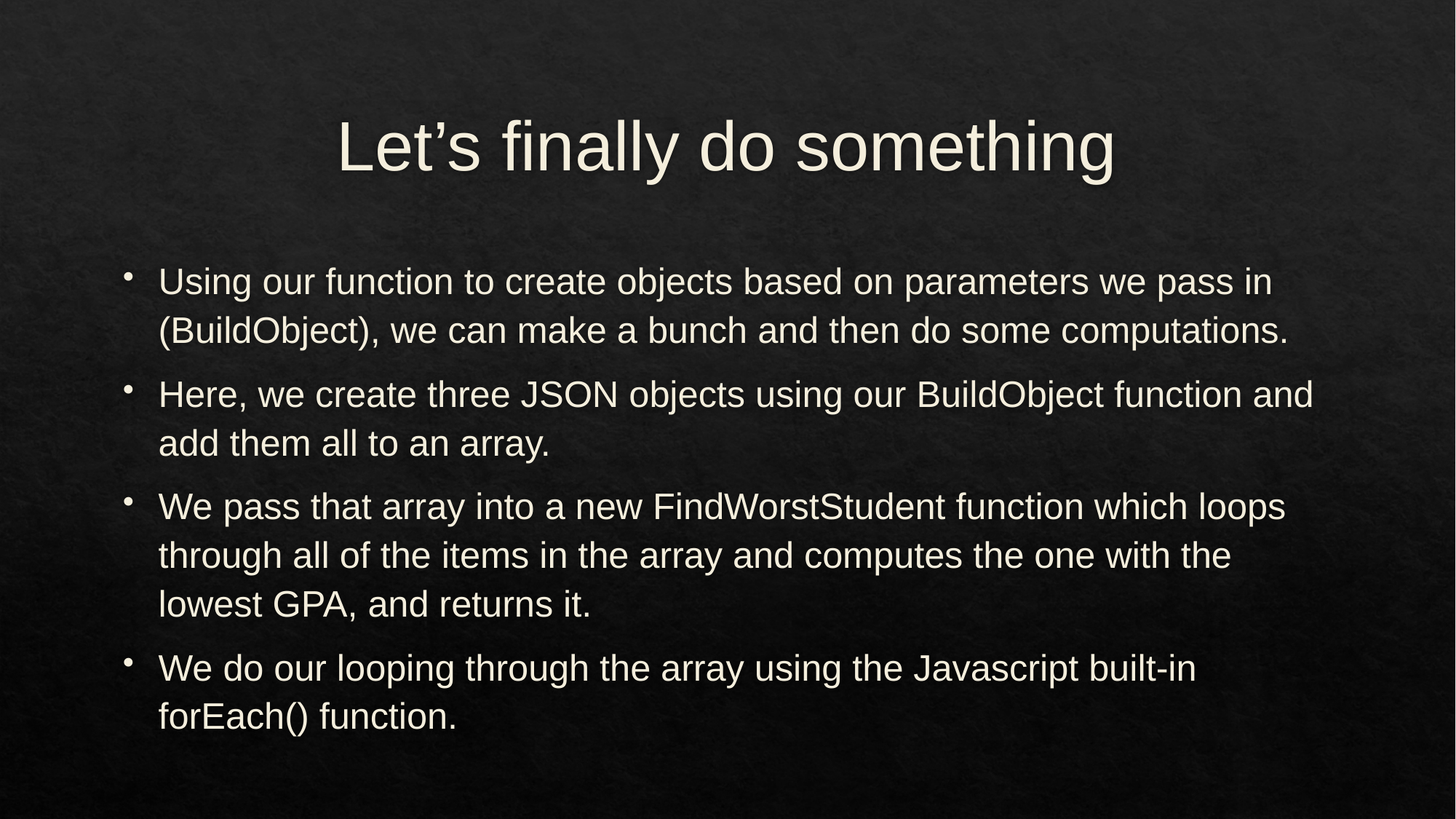

# Let’s finally do something
Using our function to create objects based on parameters we pass in (BuildObject), we can make a bunch and then do some computations.
Here, we create three JSON objects using our BuildObject function and add them all to an array.
We pass that array into a new FindWorstStudent function which loops through all of the items in the array and computes the one with the lowest GPA, and returns it.
We do our looping through the array using the Javascript built-in forEach() function.